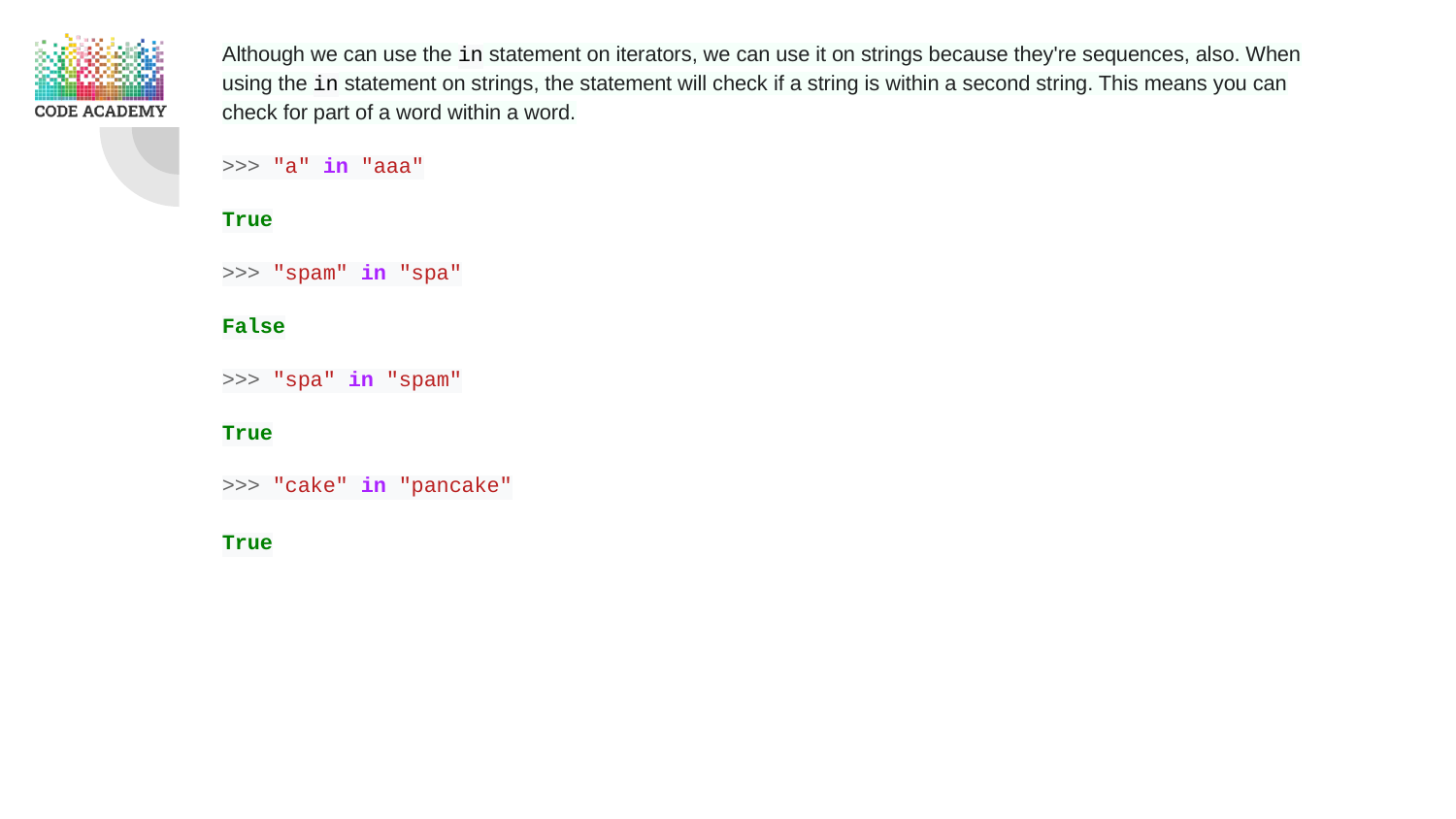

Although we can use the in statement on iterators, we can use it on strings because they're sequences, also. When using the in statement on strings, the statement will check if a string is within a second string. This means you can check for part of a word within a word.
>>> "a" in "aaa"
True
>>> "spam" in "spa"
False
>>> "spa" in "spam"
True
>>> "cake" in "pancake"
True